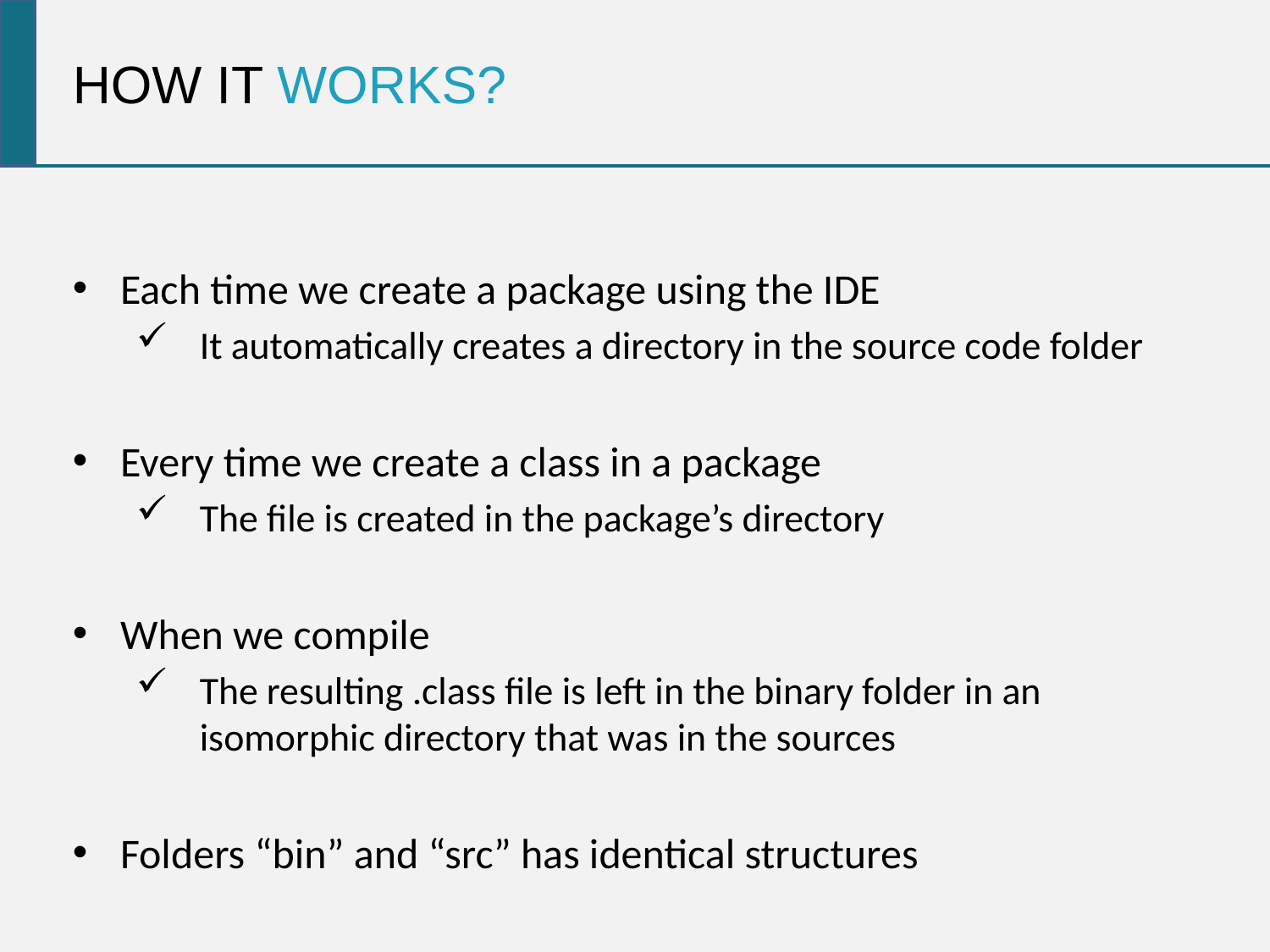

How it works?

Each time we create a package using the IDE
It automatically creates a directory in the source code folder

Every time we create a class in a package
The file is created in the package’s directory

When we compile
The resulting .class file is left in the binary folder in an isomorphic directory that was in the sources

Folders “bin” and “src” has identical structures